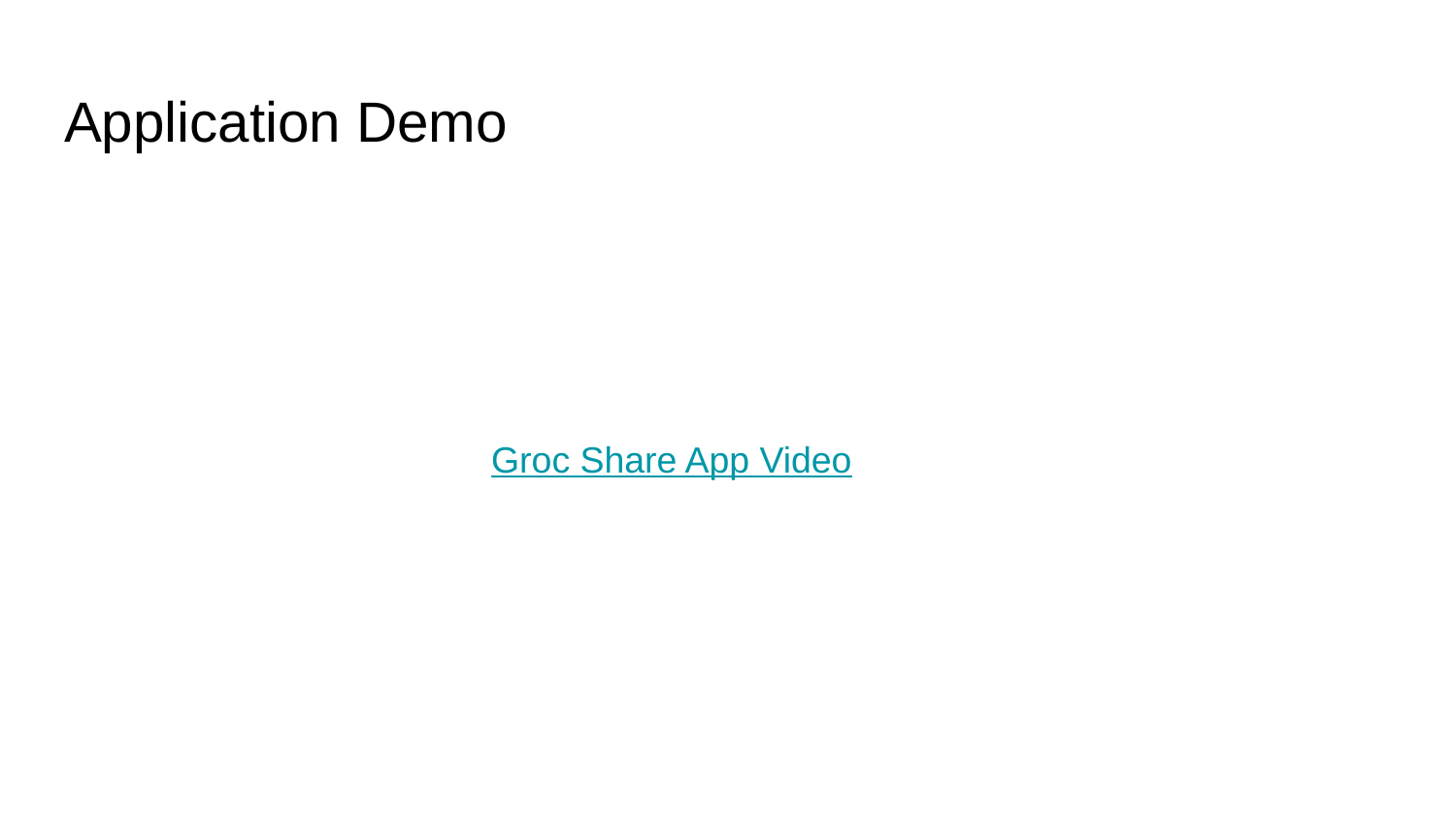

# Application Demo
Groc Share App Video